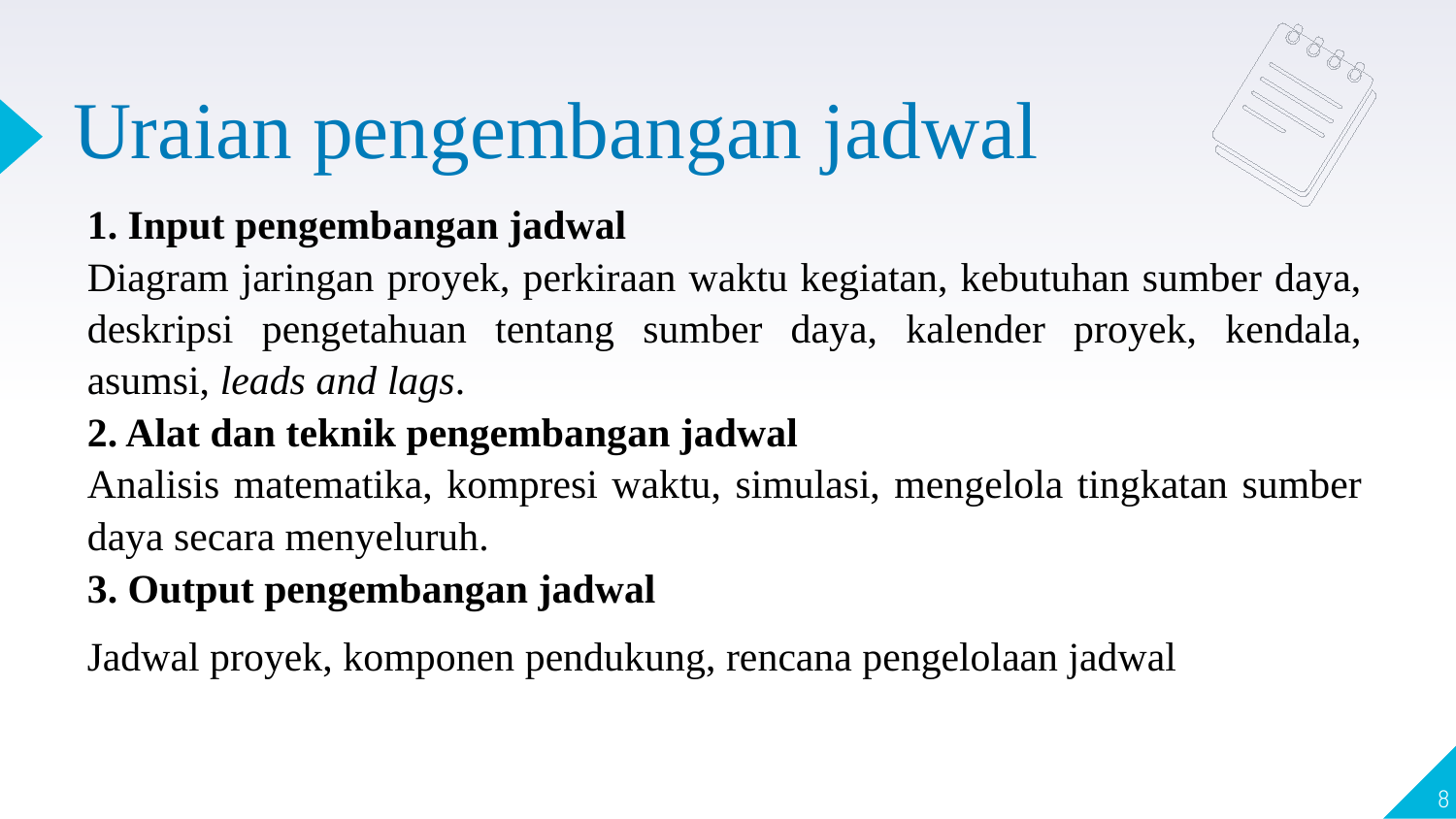

# Uraian pengembangan jadwal
1. Input pengembangan jadwal
Diagram jaringan proyek, perkiraan waktu kegiatan, kebutuhan sumber daya, deskripsi pengetahuan tentang sumber daya, kalender proyek, kendala, asumsi, leads and lags.
2. Alat dan teknik pengembangan jadwal
Analisis matematika, kompresi waktu, simulasi, mengelola tingkatan sumber daya secara menyeluruh.
3. Output pengembangan jadwal
Jadwal proyek, komponen pendukung, rencana pengelolaan jadwal
8